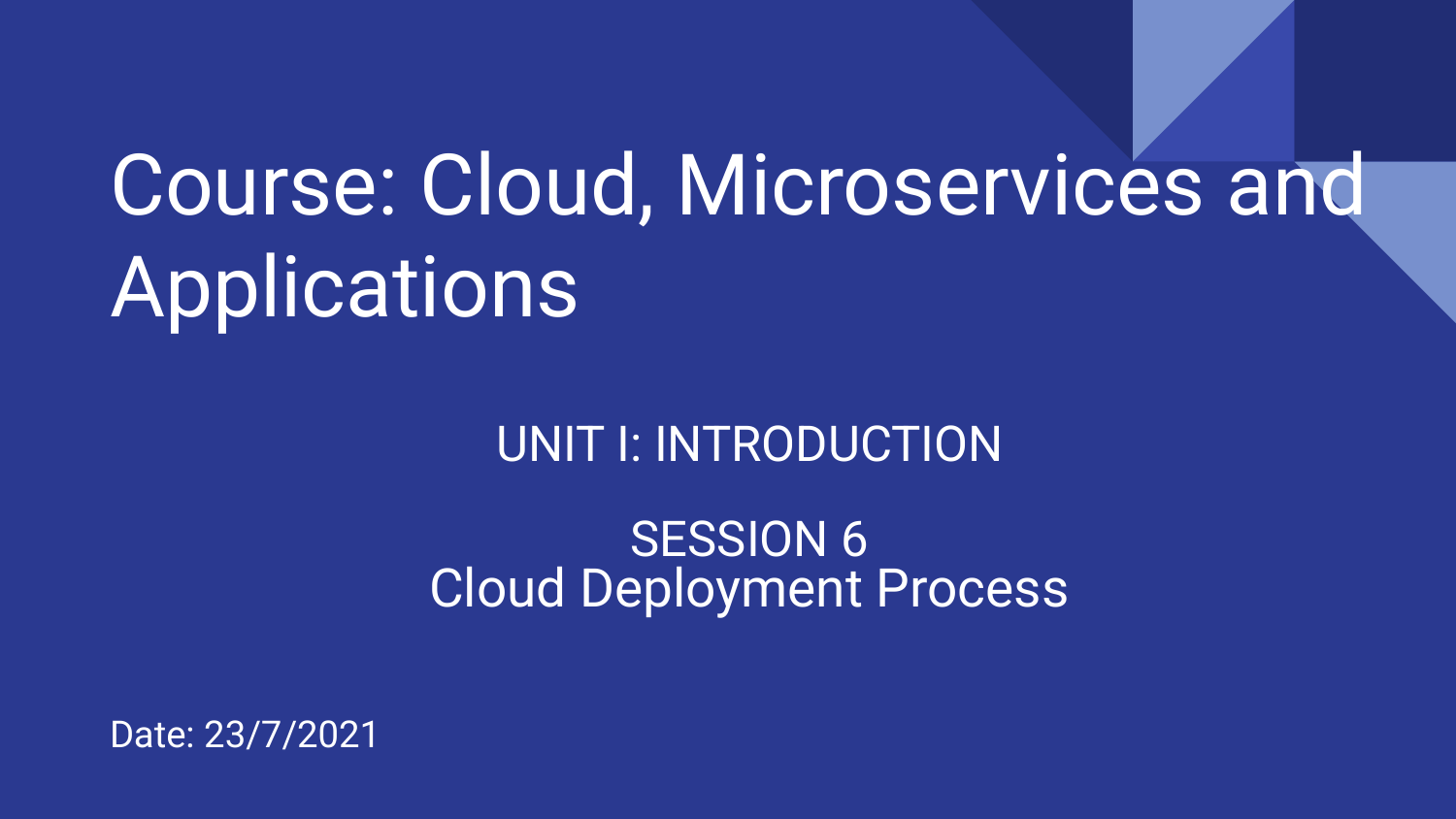

# Course: Cloud, Microservices and Applications
UNIT I: INTRODUCTION

SESSION 6
Cloud Deployment Process

Date: 23/7/2021